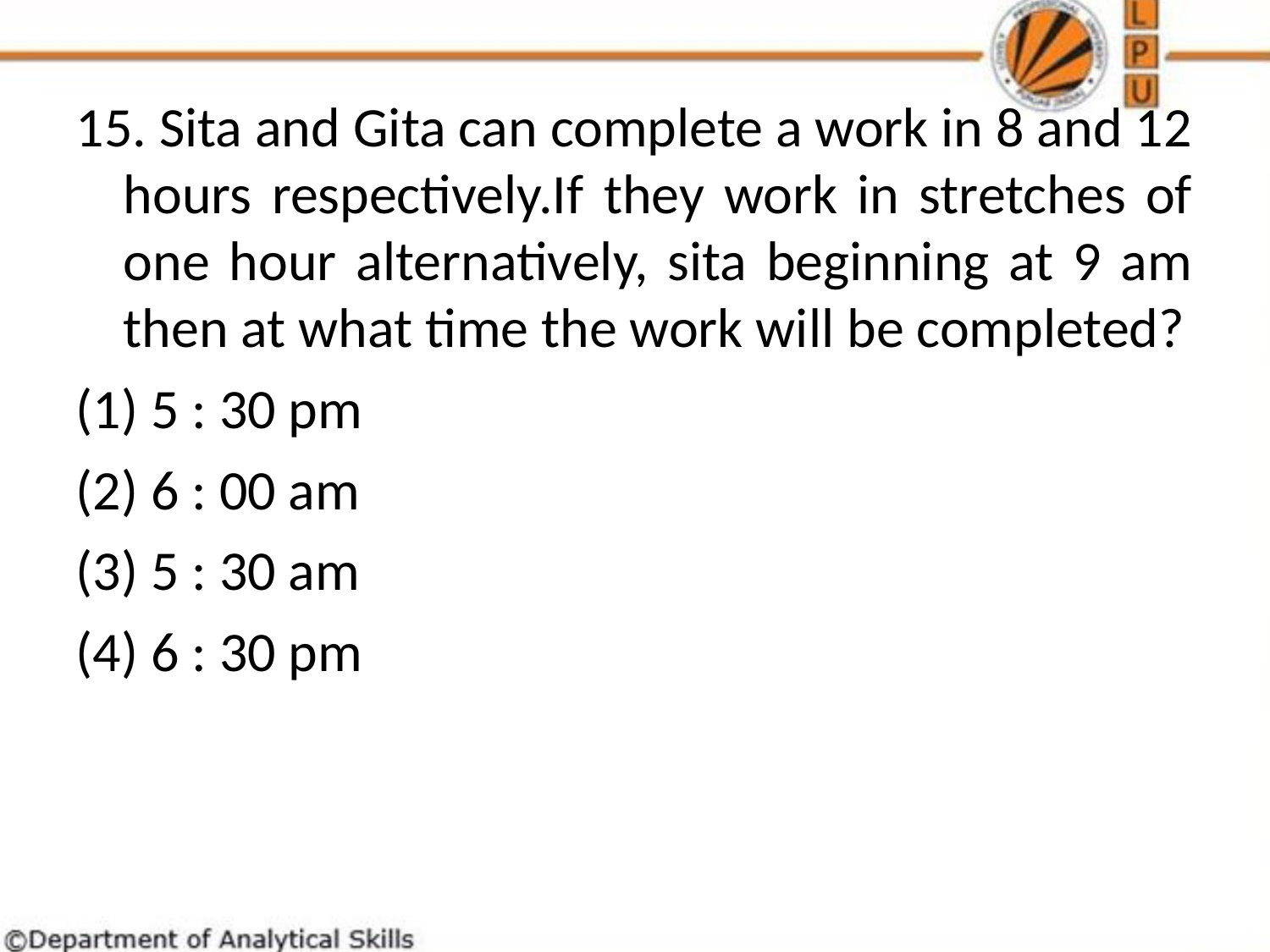

15. Sita and Gita can complete a work in 8 and 12 hours respectively.If they work in stretches of one hour alternatively, sita beginning at 9 am then at what time the work will be completed?
(1) 5 : 30 pm
(2) 6 : 00 am
(3) 5 : 30 am
(4) 6 : 30 pm